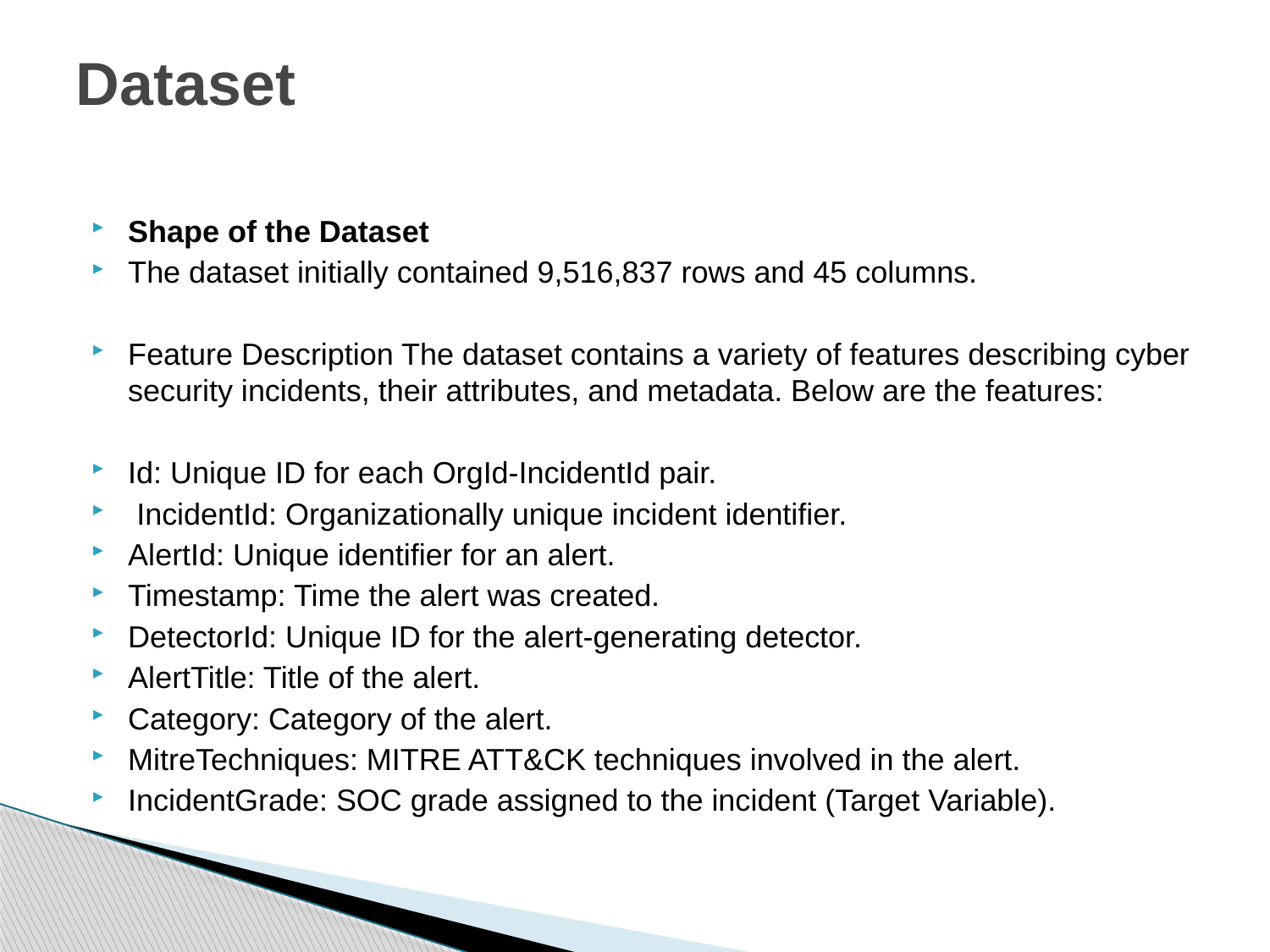

# Dataset
Shape of the Dataset
The dataset initially contained 9,516,837 rows and 45 columns.

Feature Description The dataset contains a variety of features describing cyber security incidents, their attributes, and metadata. Below are the features:

Id: Unique ID for each OrgId-IncidentId pair.
 IncidentId: Organizationally unique incident identifier.
AlertId: Unique identifier for an alert.
Timestamp: Time the alert was created.
DetectorId: Unique ID for the alert-generating detector.
AlertTitle: Title of the alert.
Category: Category of the alert.
MitreTechniques: MITRE ATT&CK techniques involved in the alert.
IncidentGrade: SOC grade assigned to the incident (Target Variable).